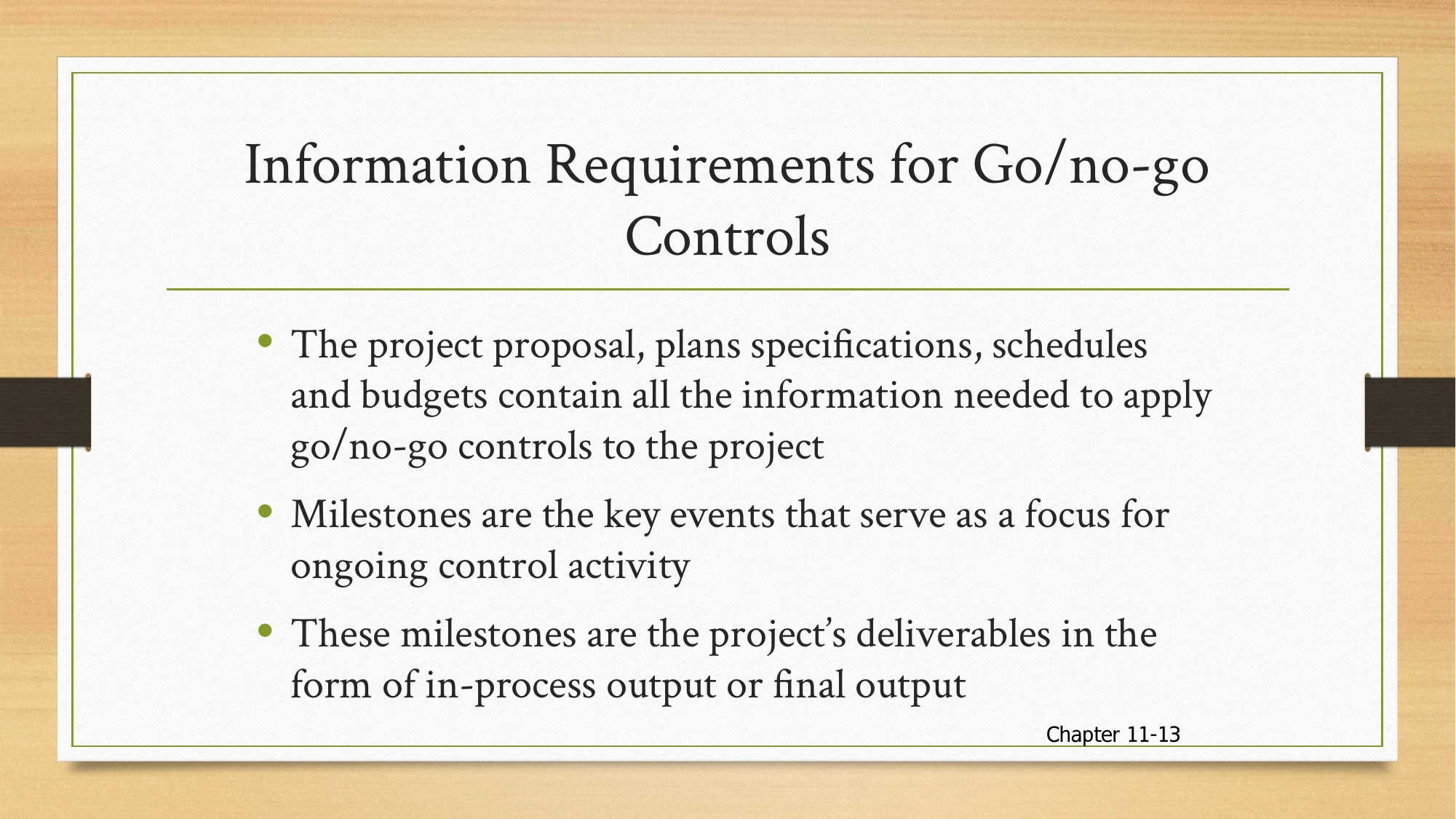

# Information Requirements for Go/no-go Controls
The project proposal, plans specifications, schedules and budgets contain all the information needed to apply go/no-go controls to the project
Milestones are the key events that serve as a focus for ongoing control activity
These milestones are the project’s deliverables in the form of in-process output or final output
Chapter 11-13